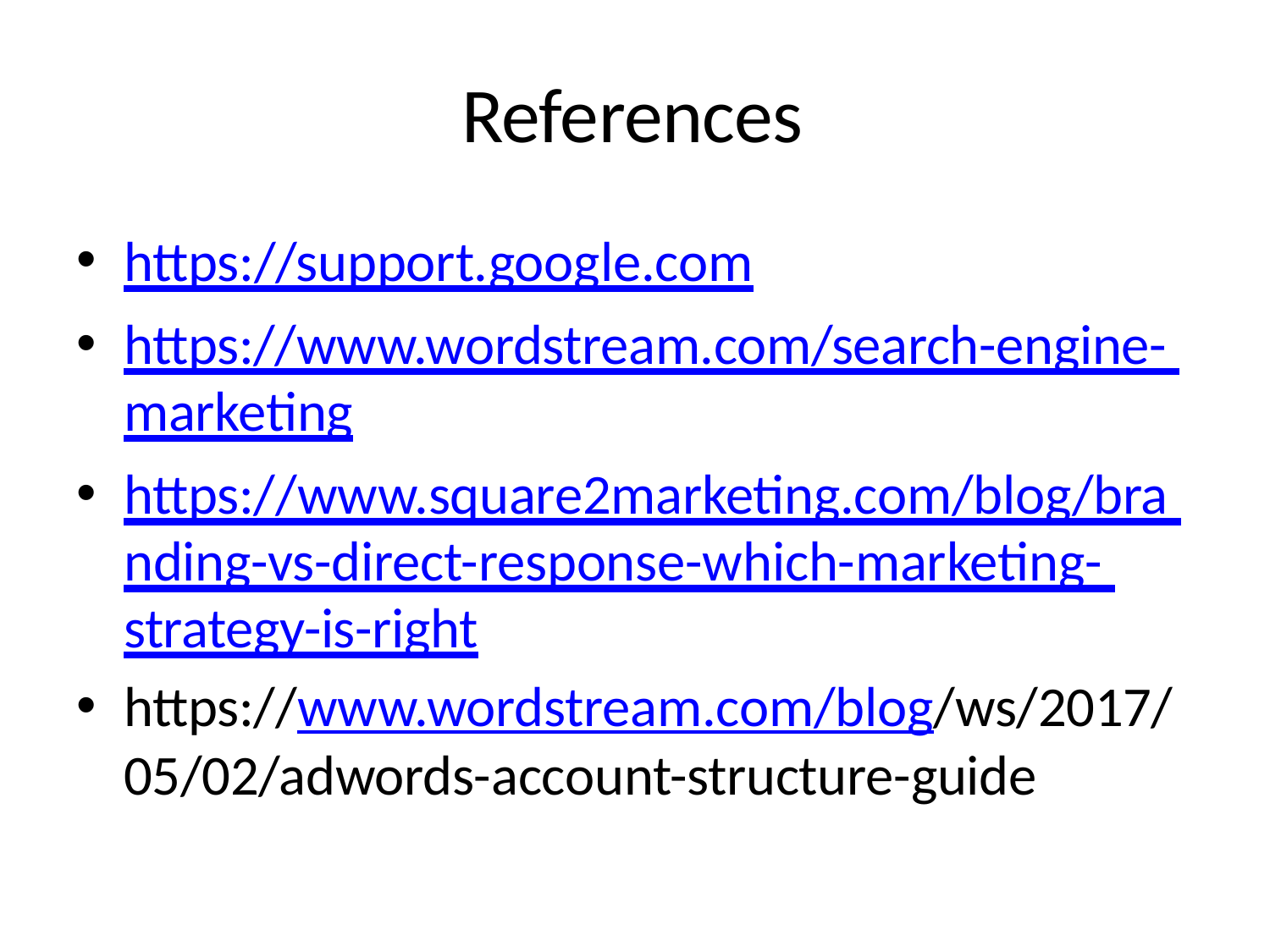

# References
https://support.google.com
https://www.wordstream.com/search-engine-  marketing
https://www.square2marketing.com/blog/bra  nding-vs-direct-response-which-marketing-  strategy-is-right
https://www.wordstream.com/blog/ws/2017/  05/02/adwords-account-structure-guide